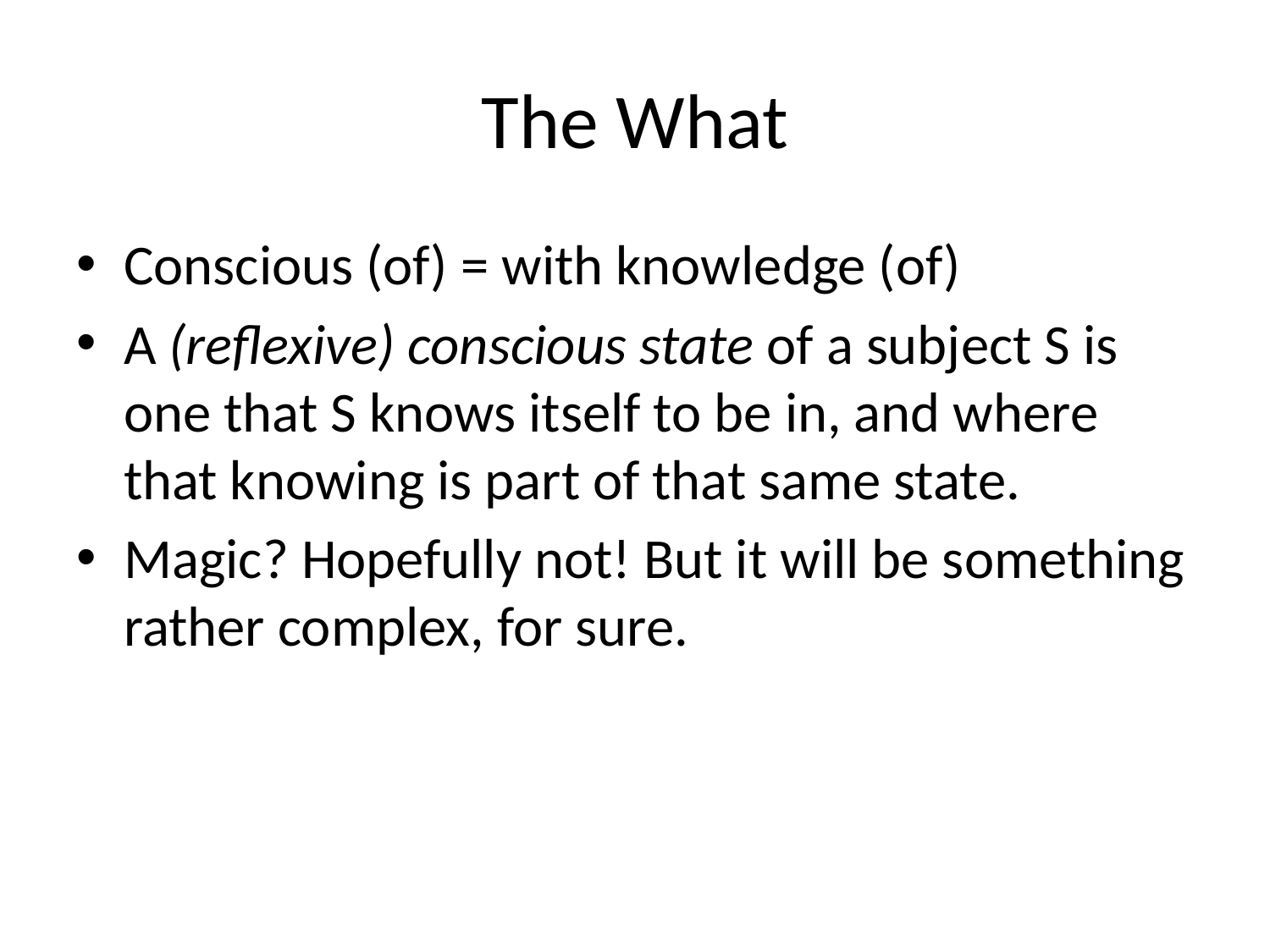

# The What
Conscious (of) = with knowledge (of)
A (reflexive) conscious state of a subject S is one that S knows itself to be in, and where that knowing is part of that same state.
Magic? Hopefully not! But it will be something rather complex, for sure.